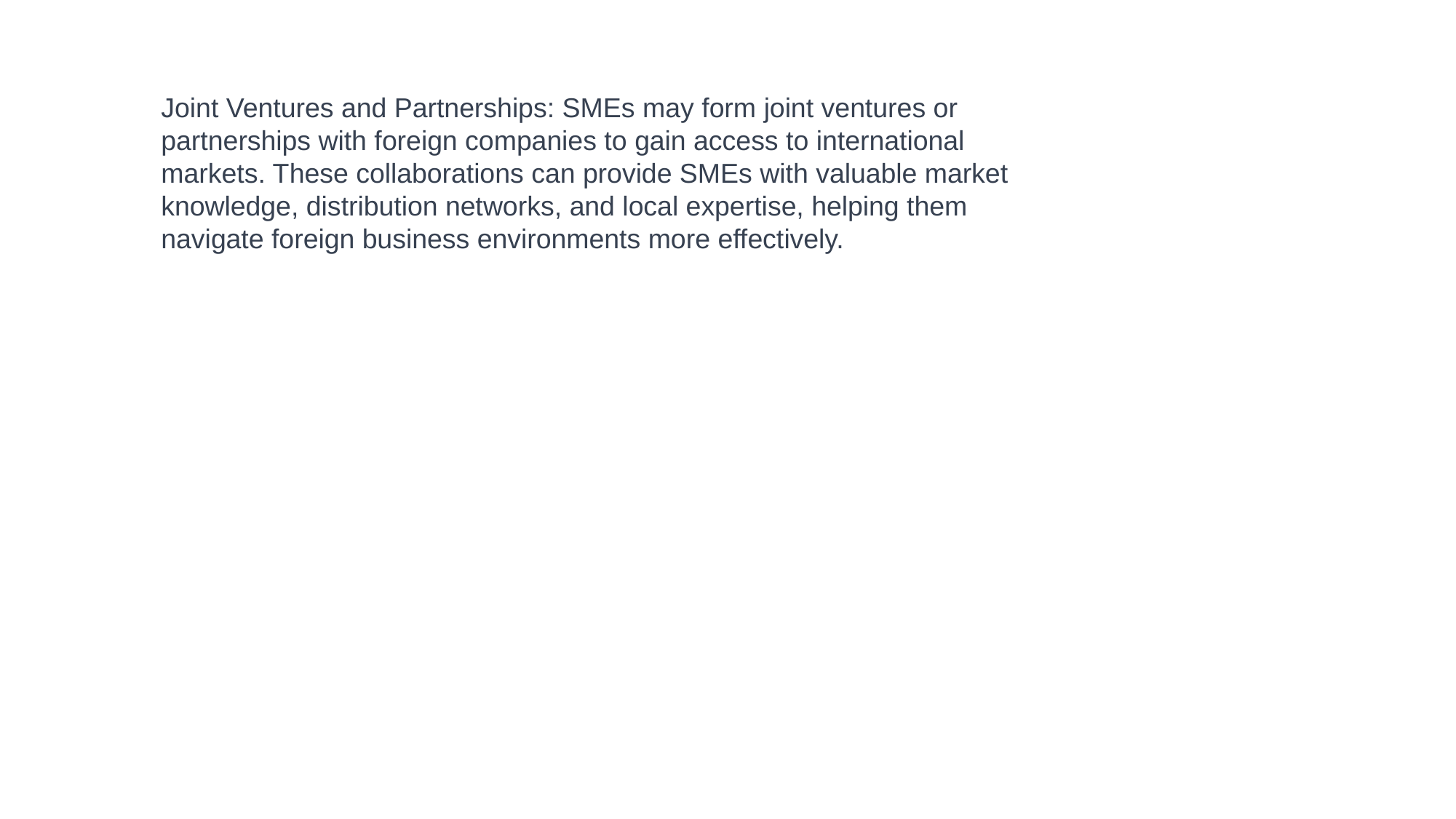

Joint Ventures and Partnerships: SMEs may form joint ventures or partnerships with foreign companies to gain access to international markets. These collaborations can provide SMEs with valuable market knowledge, distribution networks, and local expertise, helping them navigate foreign business environments more effectively.